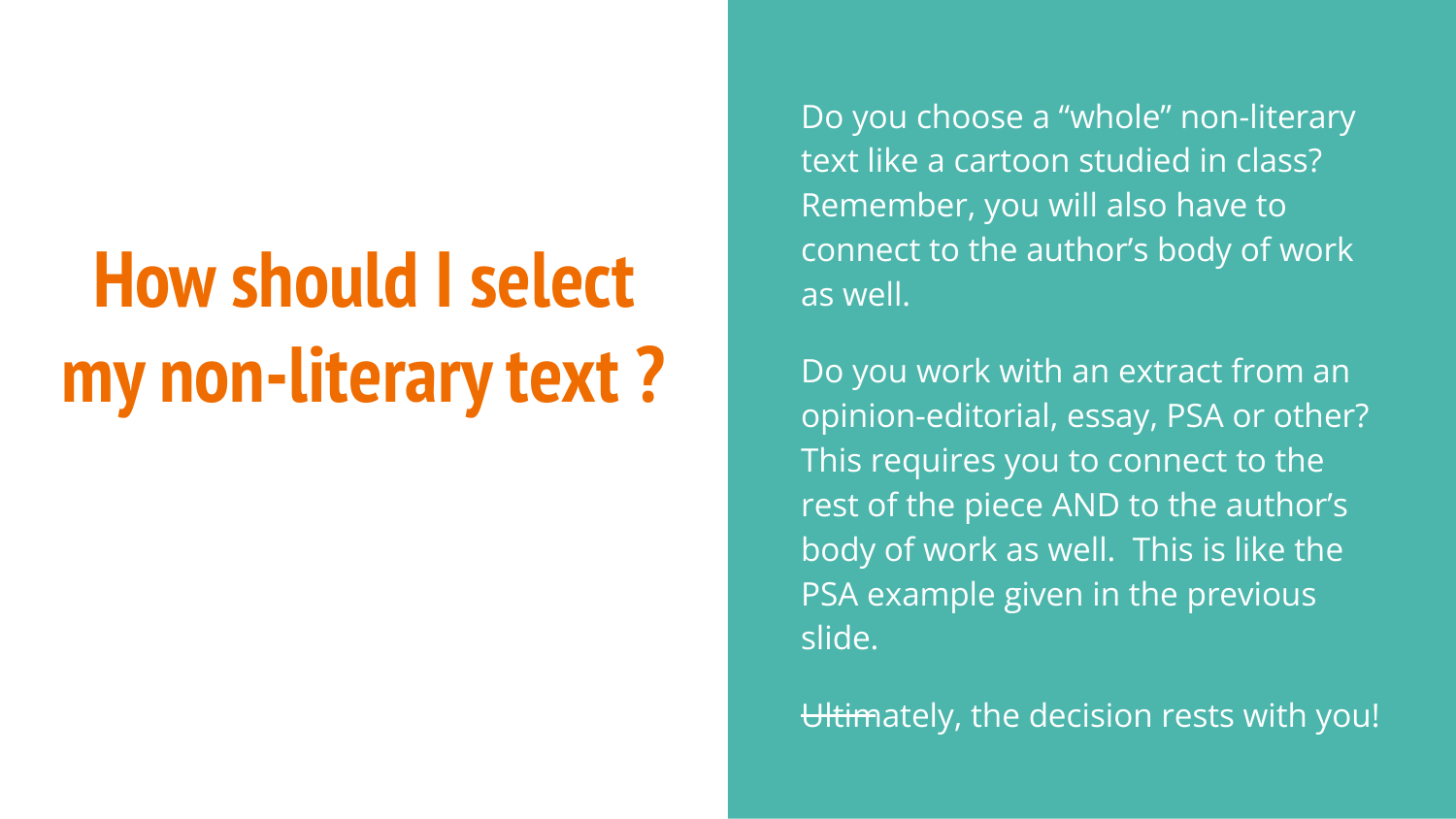

Do you choose a “whole” non-literary text like a cartoon studied in class?  Remember, you will also have to connect to the author’s body of work as well.
Do you work with an extract from an opinion-editorial, essay, PSA or other?  This requires you to connect to the rest of the piece AND to the author’s body of work as well.  This is like the PSA example given in the previous slide.
Ultimately, the decision rests with you!
# How should I select my non-literary text ?